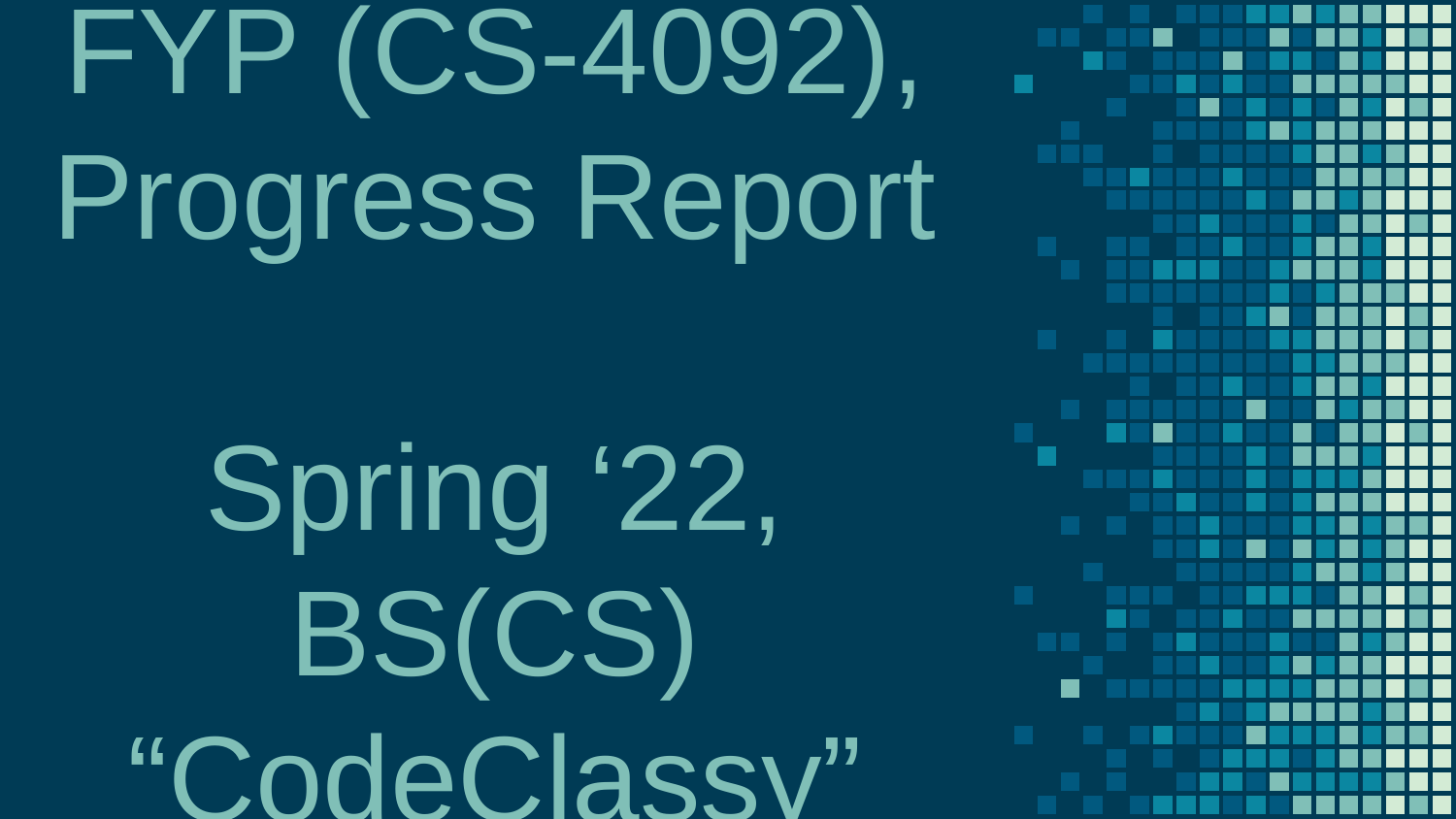

# FYP (CS-4092), Progress Report
Spring ‘22, BS(CS)
“CodeClassy”